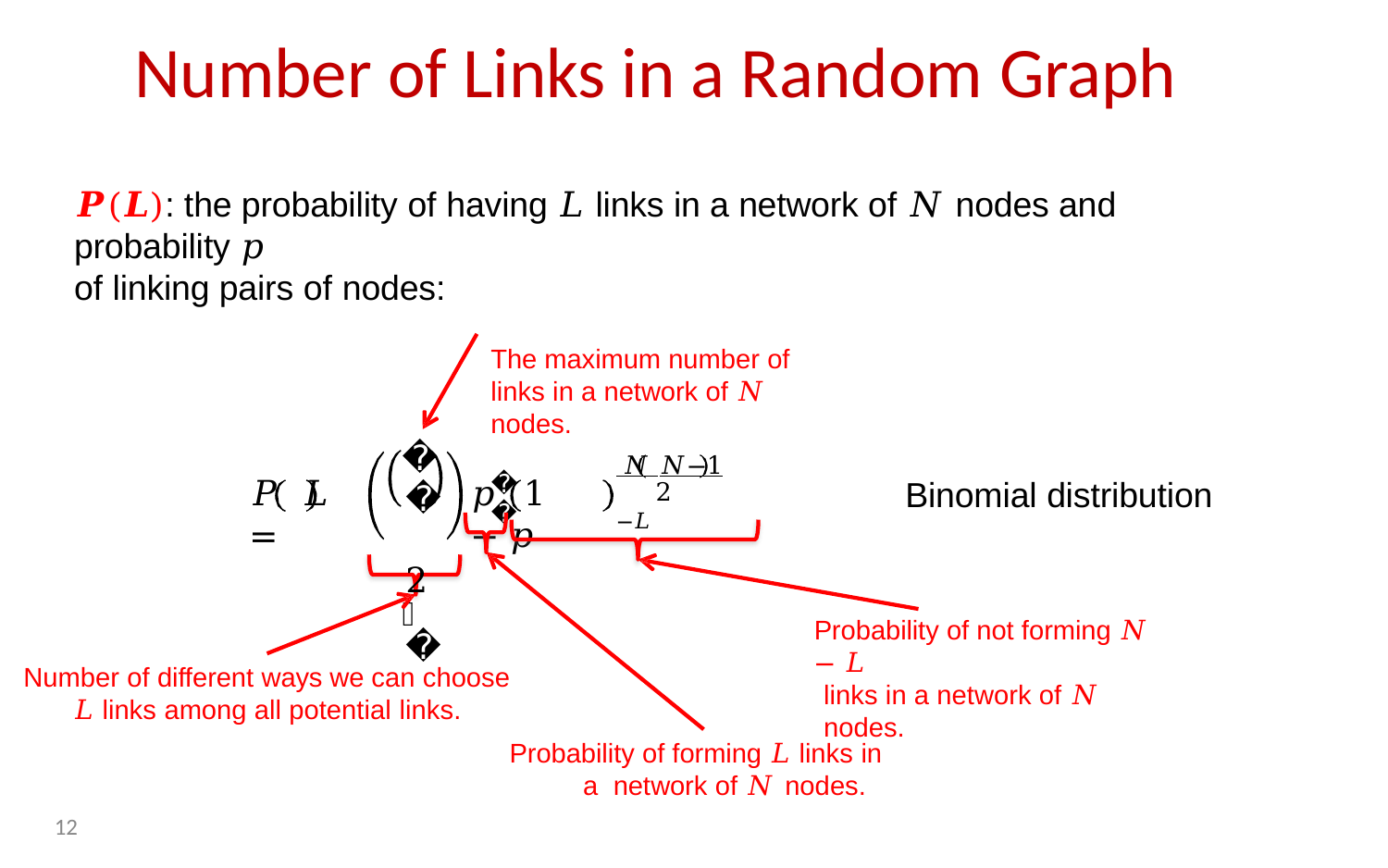

# Number of Links in a Random Graph
𝑷(𝑳): the probability of having 𝐿 links in a network of 𝑁 nodes and probability 𝑝
of linking pairs of nodes:
The maximum number of  links in a network of 𝑁 nodes.

𝑁  2
𝐿
 𝑁 𝑁−1 −𝐿

𝐿
𝑃  𝐿	=
𝑝	1 − 𝑝
Binomial distribution
2

Probability of not forming 𝑁 − 𝐿
links in a network of 𝑁 nodes.
Number of different ways we can choose
𝐿 links among all potential links.
Probability of forming 𝐿 links in a  network of 𝑁 nodes.
12